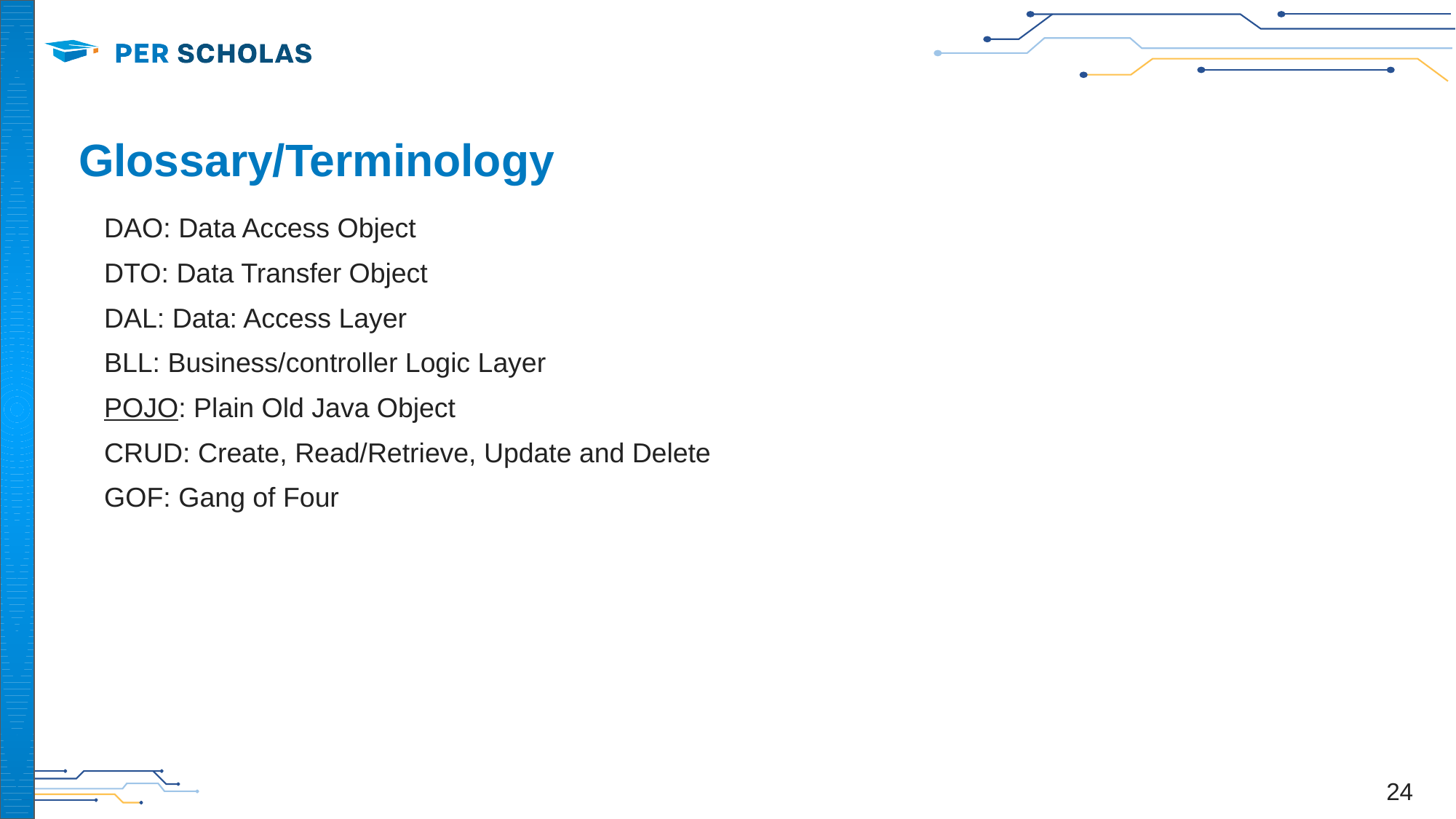

# Glossary/Terminology
DAO: Data Access Object
DTO: Data Transfer Object
DAL: Data: Access Layer
BLL: Business/controller Logic Layer
POJO: Plain Old Java Object
CRUD: Create, Read/Retrieve, Update and Delete
GOF: Gang of Four

24